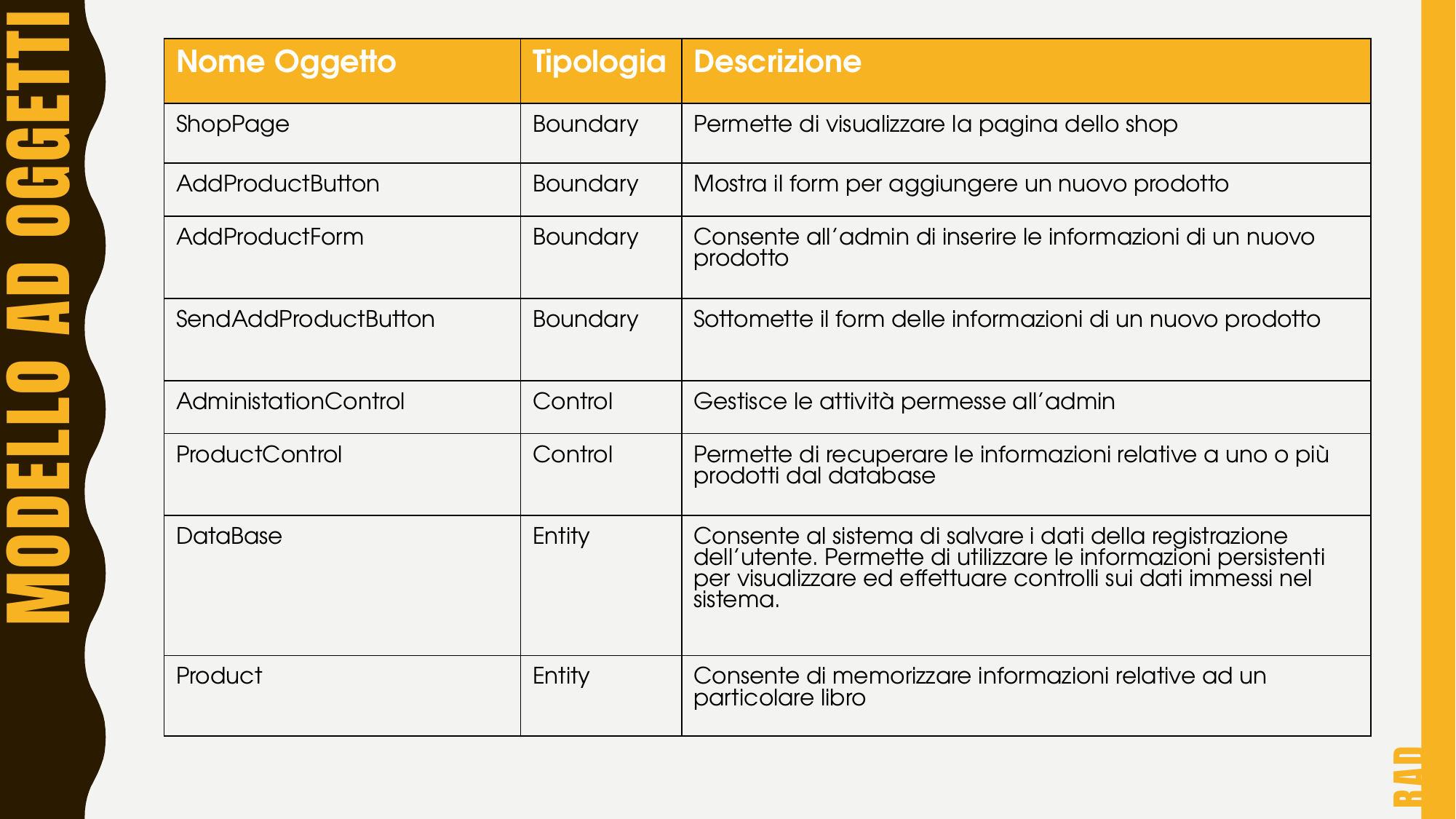

| Nome Oggetto | Tipologia | Descrizione |
| --- | --- | --- |
| ShopPage | Boundary | Permette di visualizzare la pagina dello shop |
| AddProductButton | Boundary | Mostra il form per aggiungere un nuovo prodotto |
| AddProductForm | Boundary | Consente all’admin di inserire le informazioni di un nuovo prodotto |
| SendAddProductButton | Boundary | Sottomette il form delle informazioni di un nuovo prodotto |
| AdministationControl | Control | Gestisce le attività permesse all’admin |
| ProductControl | Control | Permette di recuperare le informazioni relative a uno o più prodotti dal database |
| DataBase | Entity | Consente al sistema di salvare i dati della registrazione dell’utente. Permette di utilizzare le informazioni persistenti per visualizzare ed effettuare controlli sui dati immessi nel sistema. |
| Product | Entity | Consente di memorizzare informazioni relative ad un particolare libro |
# Modello ad oggetti
RAD